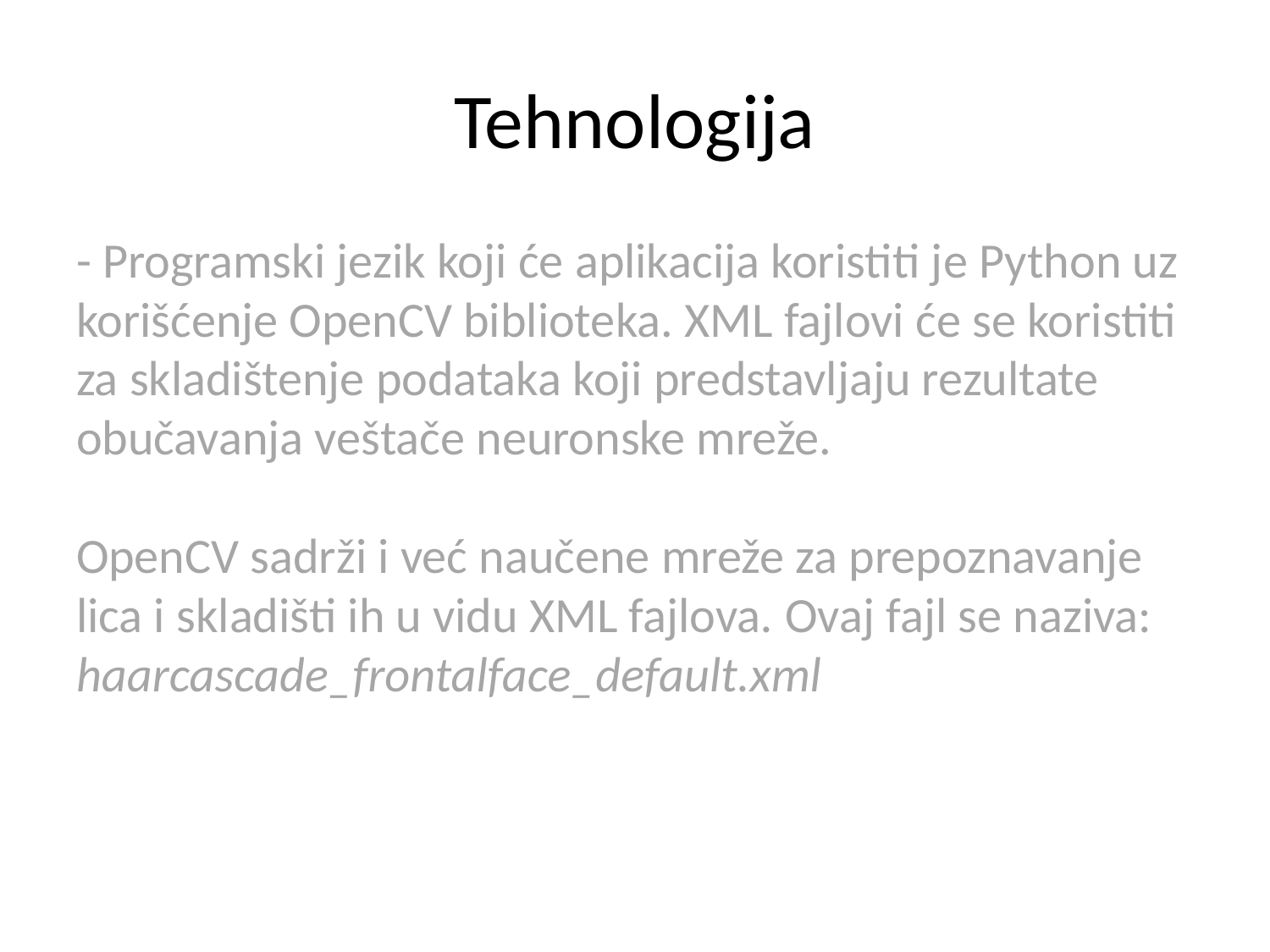

# Tehnologija
- Programski jezik koji će aplikacija koristiti je Python uz korišćenje OpenCV biblioteka. XML fajlovi će se koristiti za skladištenje podataka koji predstavljaju rezultate obučavanja veštače neuronske mreže.
OpenCV sadrži i već naučene mreže za prepoznavanje lica i skladišti ih u vidu XML fajlova. Ovaj fajl se naziva:
haarcascade_frontalface_default.xml